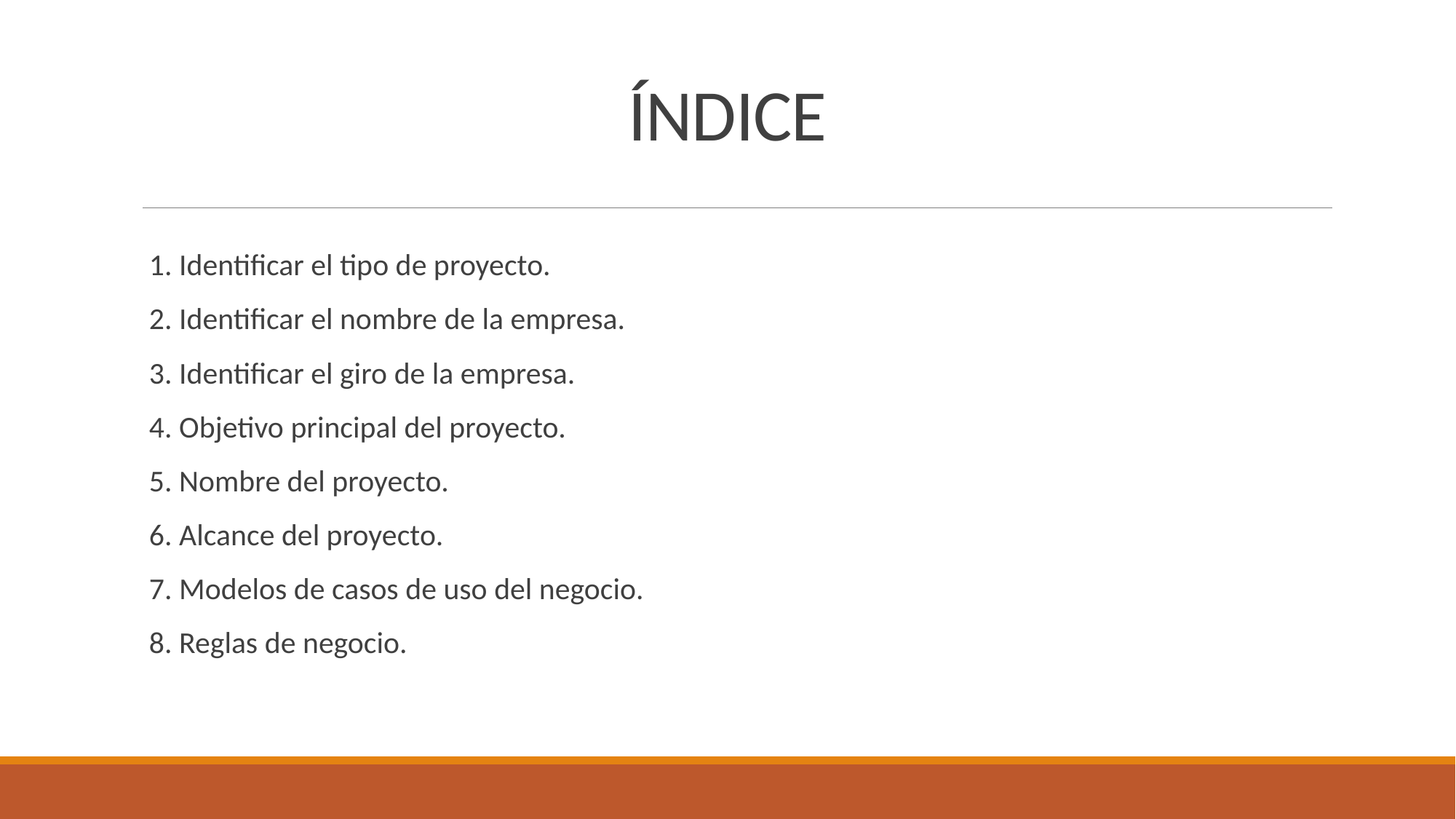

# ÍNDICE
1. Identificar el tipo de proyecto.
2. Identificar el nombre de la empresa.
3. Identificar el giro de la empresa.
4. Objetivo principal del proyecto.
5. Nombre del proyecto.
6. Alcance del proyecto.
7. Modelos de casos de uso del negocio.
8. Reglas de negocio.